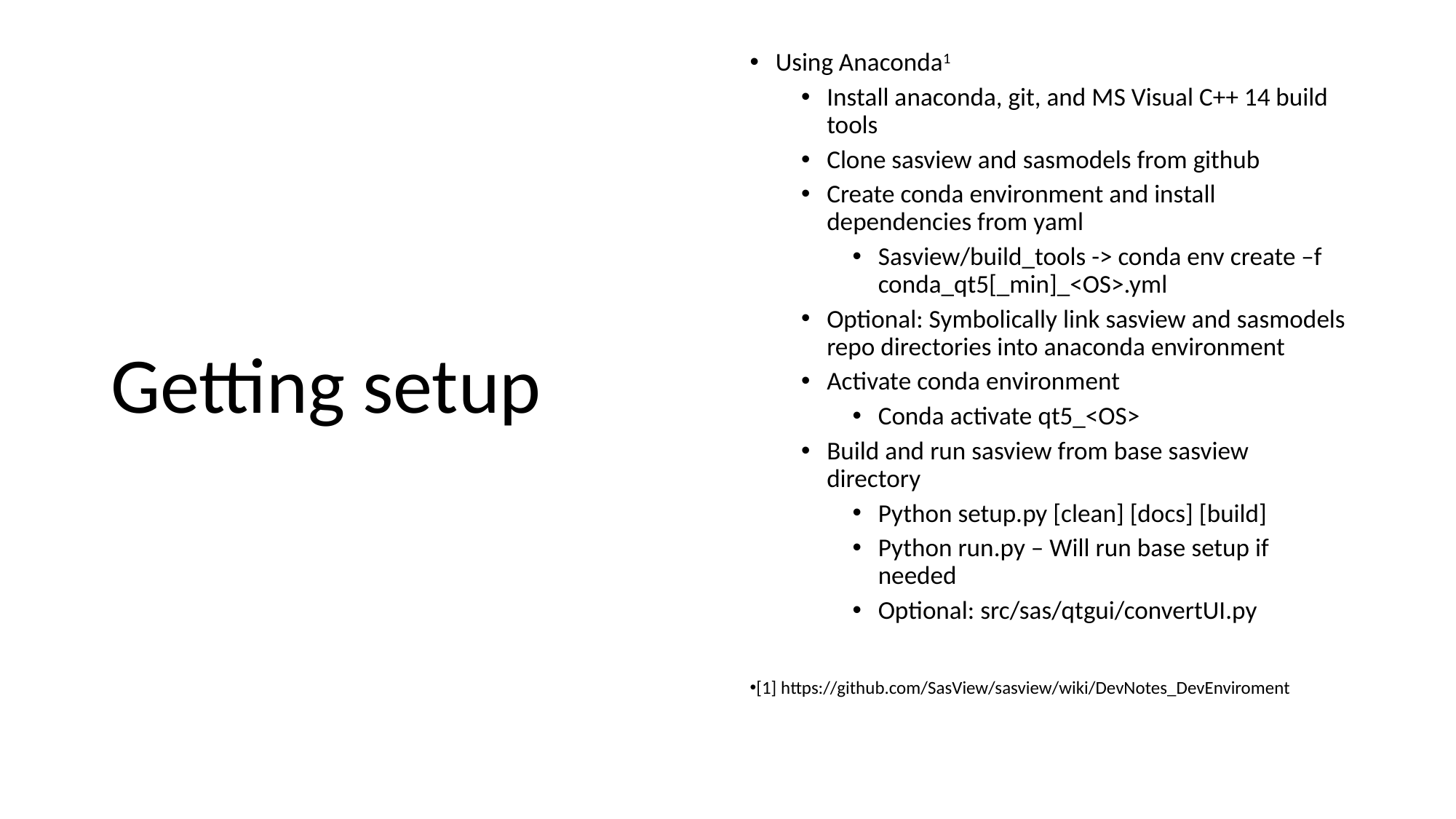

# Getting setup
Using Anaconda1
Install anaconda, git, and MS Visual C++ 14 build tools
Clone sasview and sasmodels from github
Create conda environment and install dependencies from yaml
Sasview/build_tools -> conda env create –f conda_qt5[_min]_<OS>.yml
Optional: Symbolically link sasview and sasmodels repo directories into anaconda environment
Activate conda environment
Conda activate qt5_<OS>
Build and run sasview from base sasview directory
Python setup.py [clean] [docs] [build]
Python run.py – Will run base setup if needed
Optional: src/sas/qtgui/convertUI.py
[1] https://github.com/SasView/sasview/wiki/DevNotes_DevEnviroment